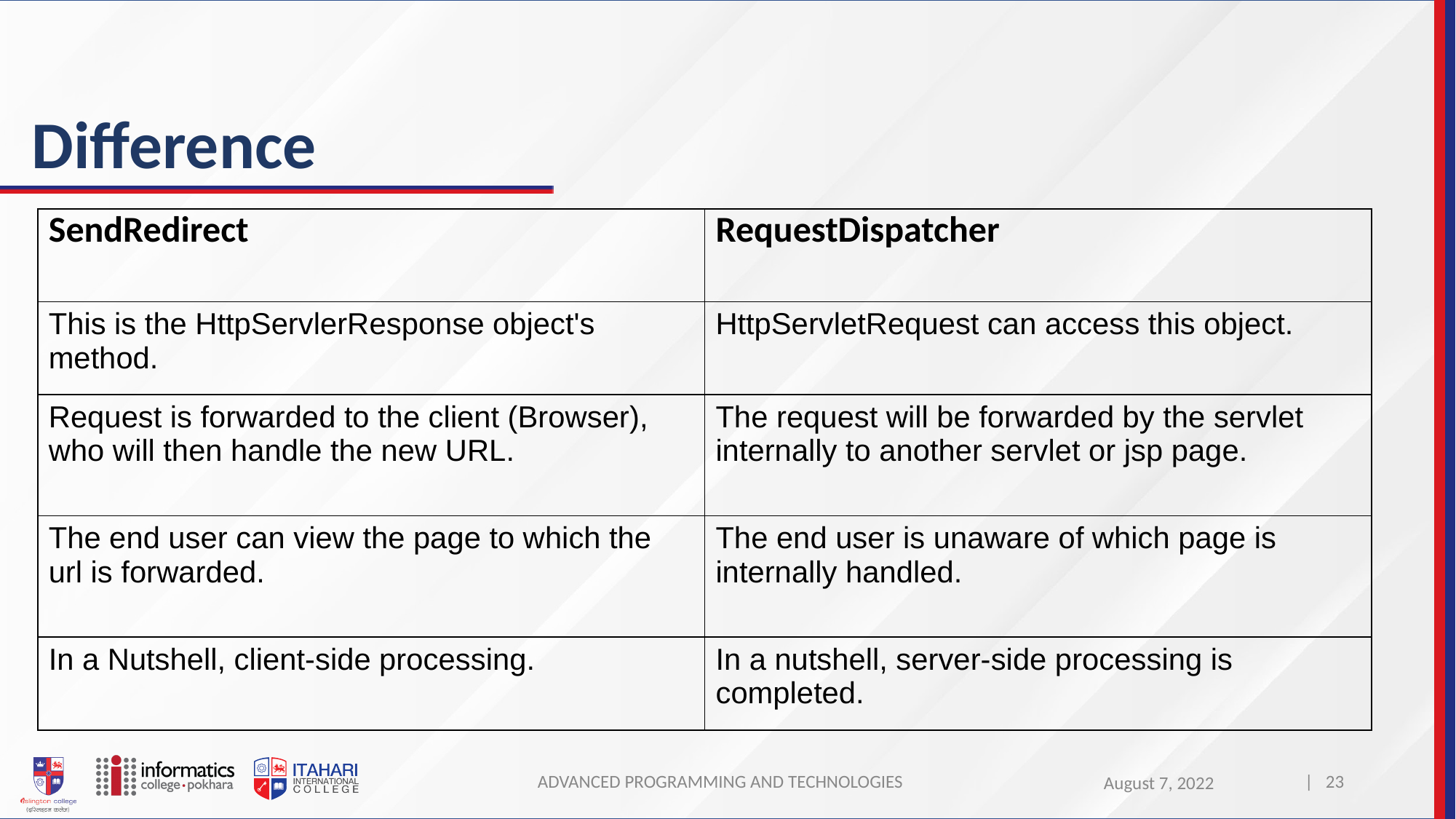

# Difference

| SendRedirect | RequestDispatcher |
| --- | --- |
| This is the HttpServlerResponse object's method. | HttpServletRequest can access this object. |
| Request is forwarded to the client (Browser), who will then handle the new URL. | The request will be forwarded by the servlet internally to another servlet or jsp page. |
| The end user can view the page to which the url is forwarded. | The end user is unaware of which page is internally handled. |
| In a Nutshell, client-side processing. | In a nutshell, server-side processing is completed. |
ADVANCED PROGRAMMING AND TECHNOLOGIES
|   23
August 7, 2022